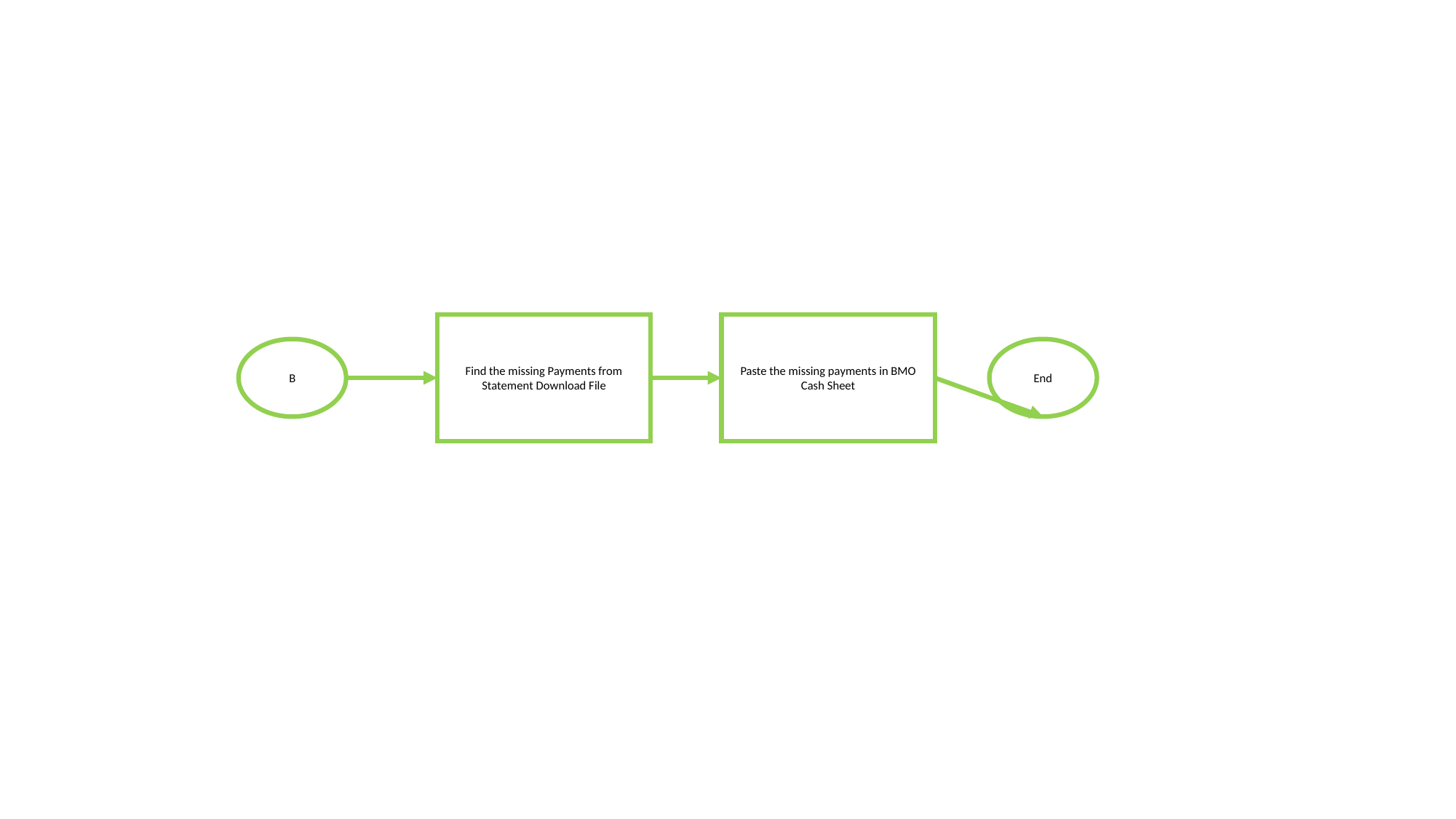

Paste the missing payments in BMO Cash Sheet
Find the missing Payments from Statement Download File
End
B